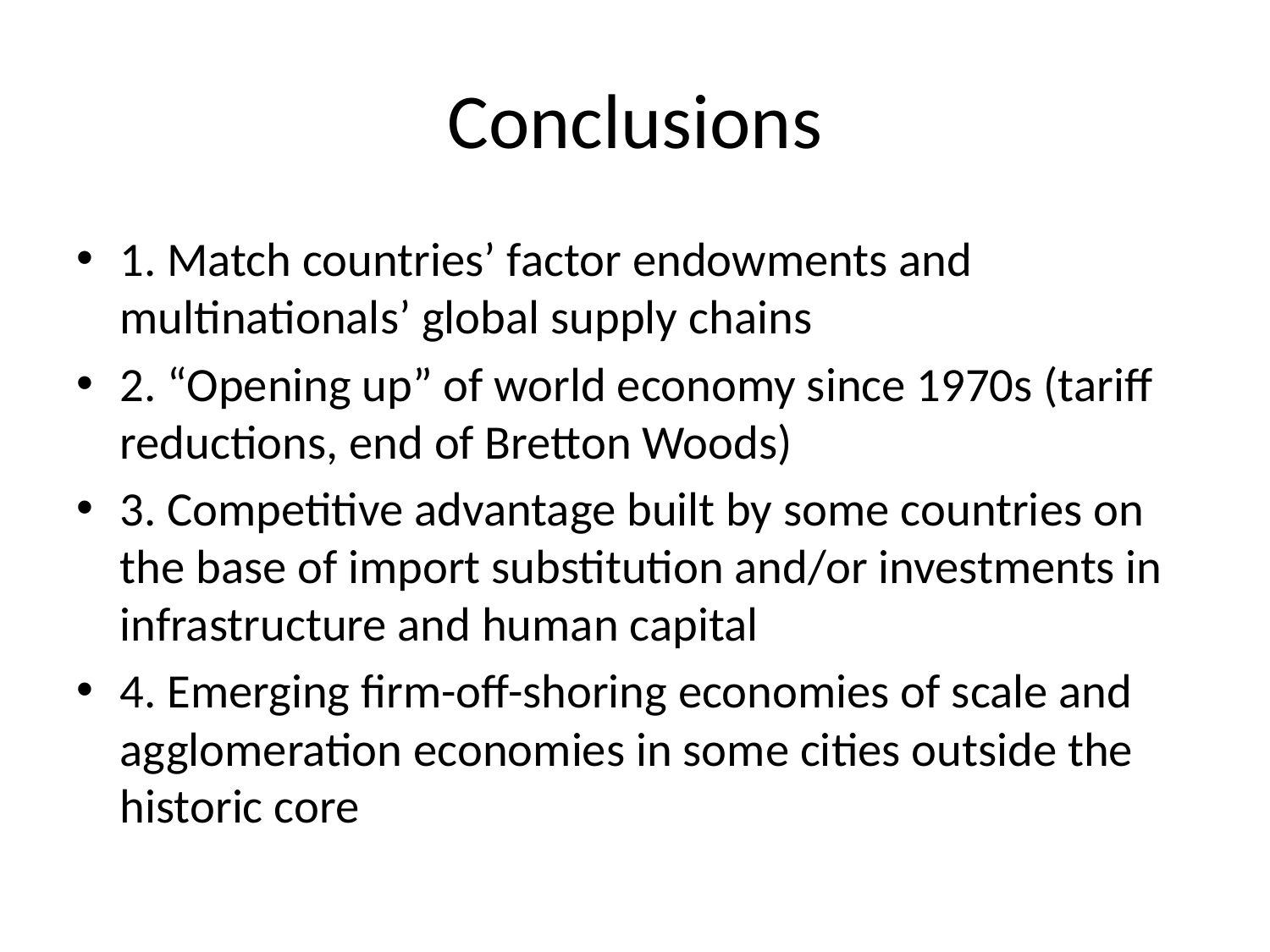

# Conclusions
1. Match countries’ factor endowments and multinationals’ global supply chains
2. “Opening up” of world economy since 1970s (tariff reductions, end of Bretton Woods)
3. Competitive advantage built by some countries on the base of import substitution and/or investments in infrastructure and human capital
4. Emerging firm-off-shoring economies of scale and agglomeration economies in some cities outside the historic core